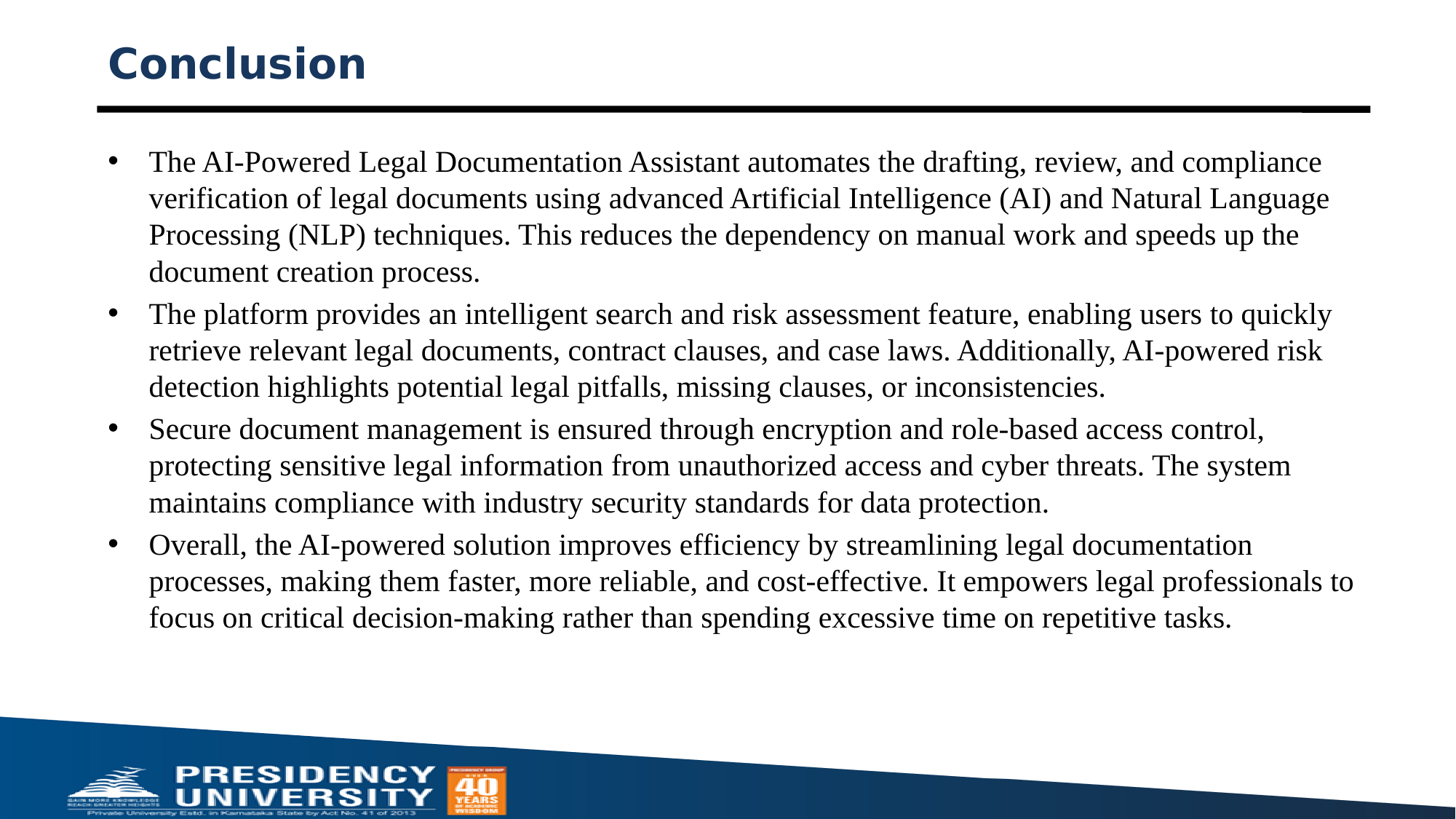

# Conclusion
The AI-Powered Legal Documentation Assistant automates the drafting, review, and compliance verification of legal documents using advanced Artificial Intelligence (AI) and Natural Language Processing (NLP) techniques. This reduces the dependency on manual work and speeds up the document creation process.
The platform provides an intelligent search and risk assessment feature, enabling users to quickly retrieve relevant legal documents, contract clauses, and case laws. Additionally, AI-powered risk detection highlights potential legal pitfalls, missing clauses, or inconsistencies.
Secure document management is ensured through encryption and role-based access control, protecting sensitive legal information from unauthorized access and cyber threats. The system maintains compliance with industry security standards for data protection.
Overall, the AI-powered solution improves efficiency by streamlining legal documentation processes, making them faster, more reliable, and cost-effective. It empowers legal professionals to focus on critical decision-making rather than spending excessive time on repetitive tasks.